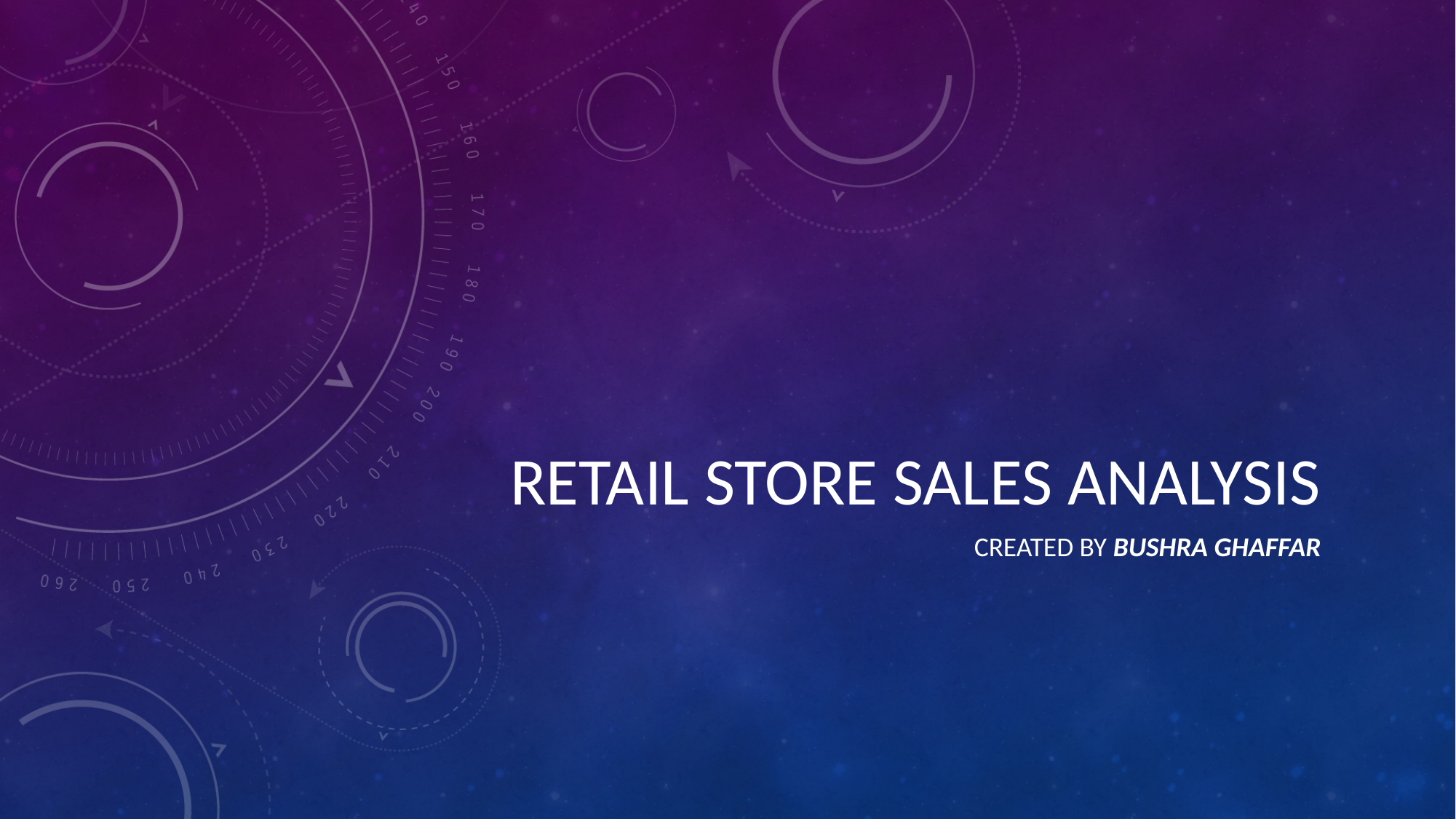

# Retail store sales analysis
Created by Bushra ghaffar